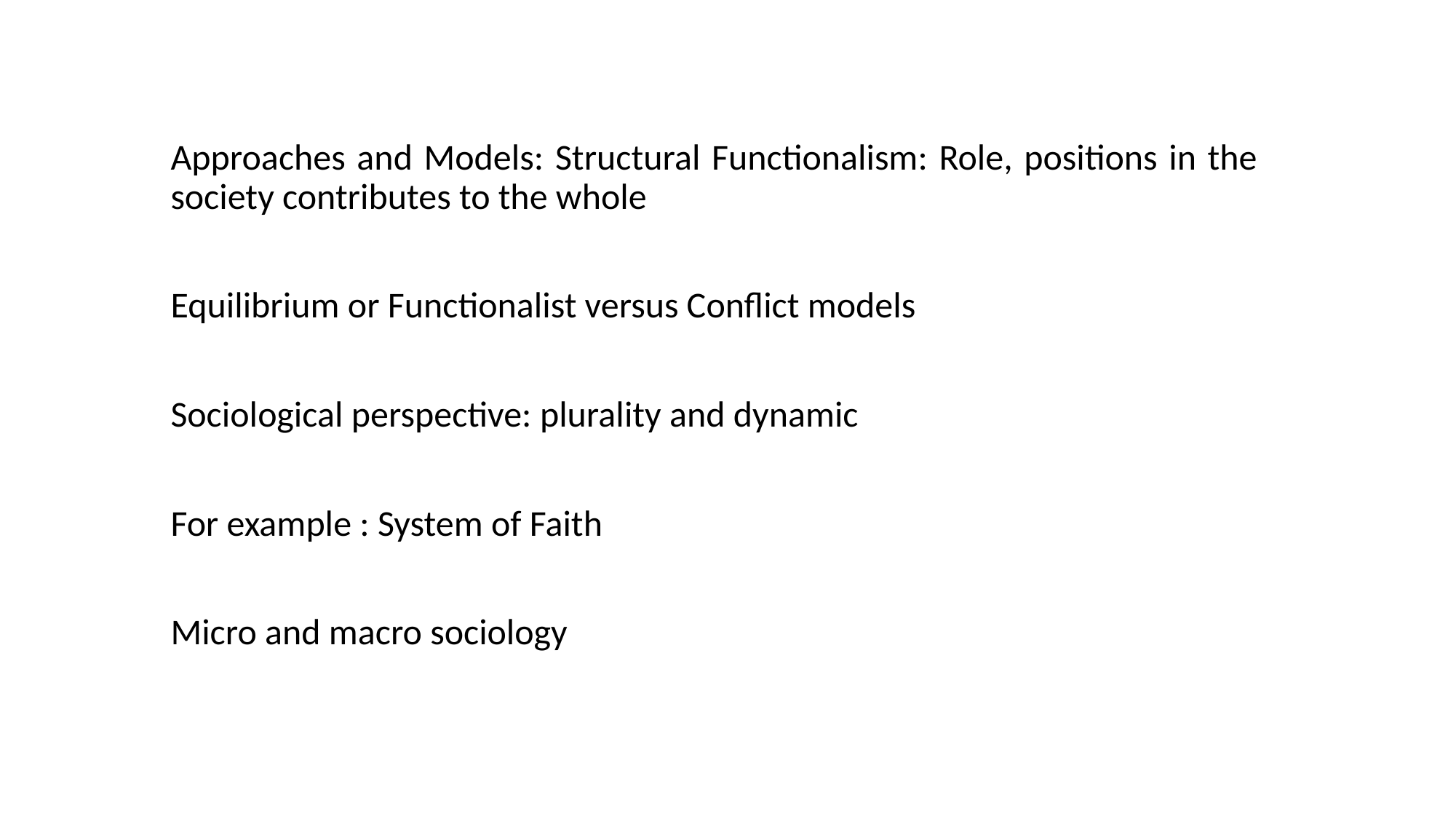

Approaches and Models: Structural Functionalism: Role, positions in the society contributes to the whole

Equilibrium or Functionalist versus Conflict models

Sociological perspective: plurality and dynamic

For example : System of Faith

Micro and macro sociology